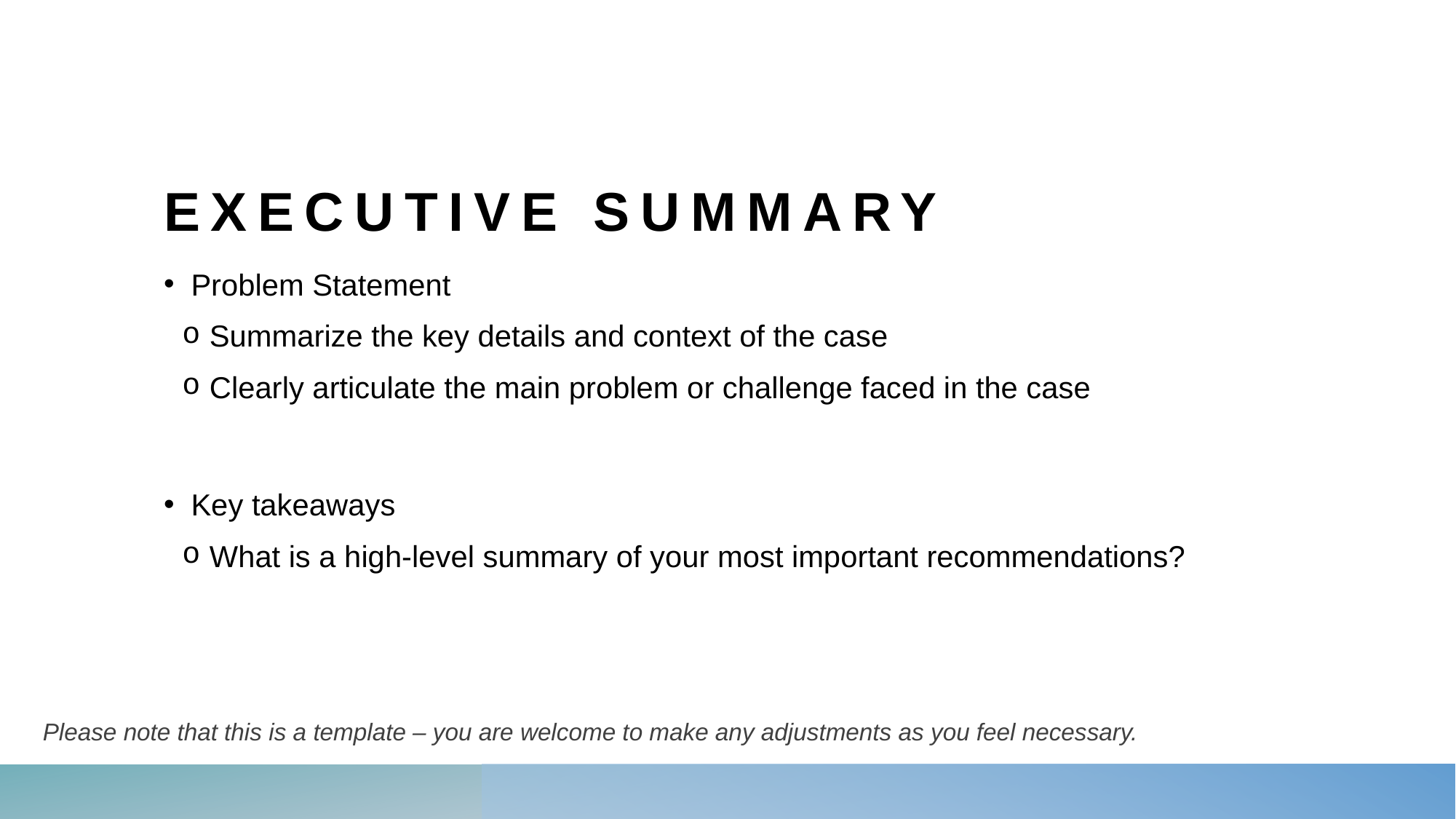

# Executive Summary
Problem Statement
Summarize the key details and context of the case
Clearly articulate the main problem or challenge faced in the case

Key takeaways
What is a high-level summary of your most important recommendations?
Please note that this is a template – you are welcome to make any adjustments as you feel necessary.